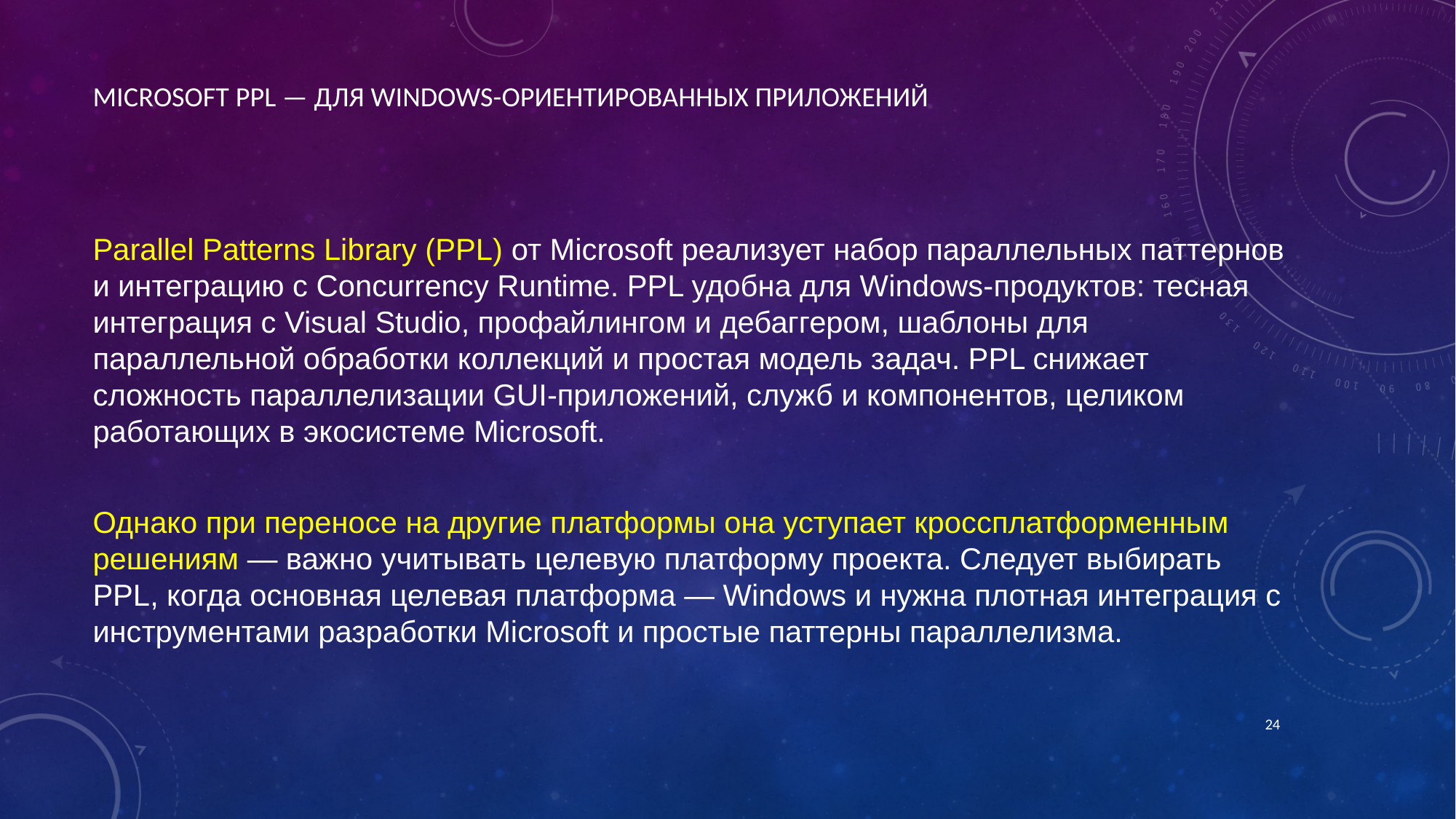

# Microsoft PPL — для Windows-ориентированных приложений
Parallel Patterns Library (PPL) от Microsoft реализует набор параллельных паттернов и интеграцию с Concurrency Runtime. PPL удобна для Windows-продуктов: тесная интеграция с Visual Studio, профайлингом и дебаггером, шаблоны для параллельной обработки коллекций и простая модель задач. PPL снижает сложность параллелизации GUI-приложений, служб и компонентов, целиком работающих в экосистеме Microsoft.

Однако при переносе на другие платформы она уступает кроссплатформенным решениям — важно учитывать целевую платформу проекта. Следует выбирать PPL, когда основная целевая платформа — Windows и нужна плотная интеграция с инструментами разработки Microsoft и простые паттерны параллелизма.
24